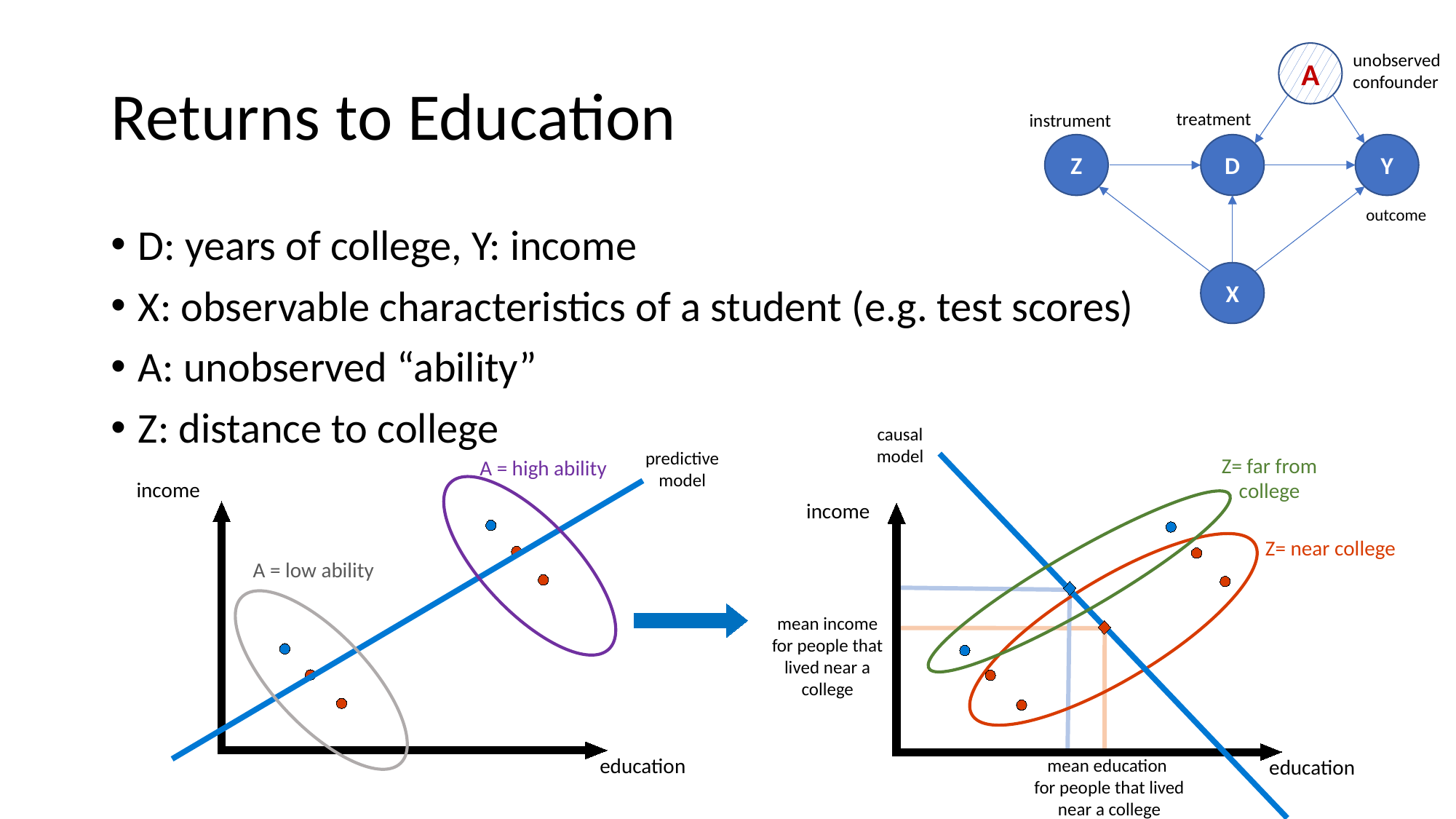

# Returns to Education
A
unobserved confounder
treatment
instrument
Z
D
Y
outcome
D: years of college, Y: income
X: observable characteristics of a student (e.g. test scores)
A: unobserved “ability”
Z: distance to college
X
causal
model
predictive
model
Z= far from college
A = high ability

income

income

Z= near college

A = low ability

mean income
for people that lived near a college

education
mean education
for people that lived near a college

education